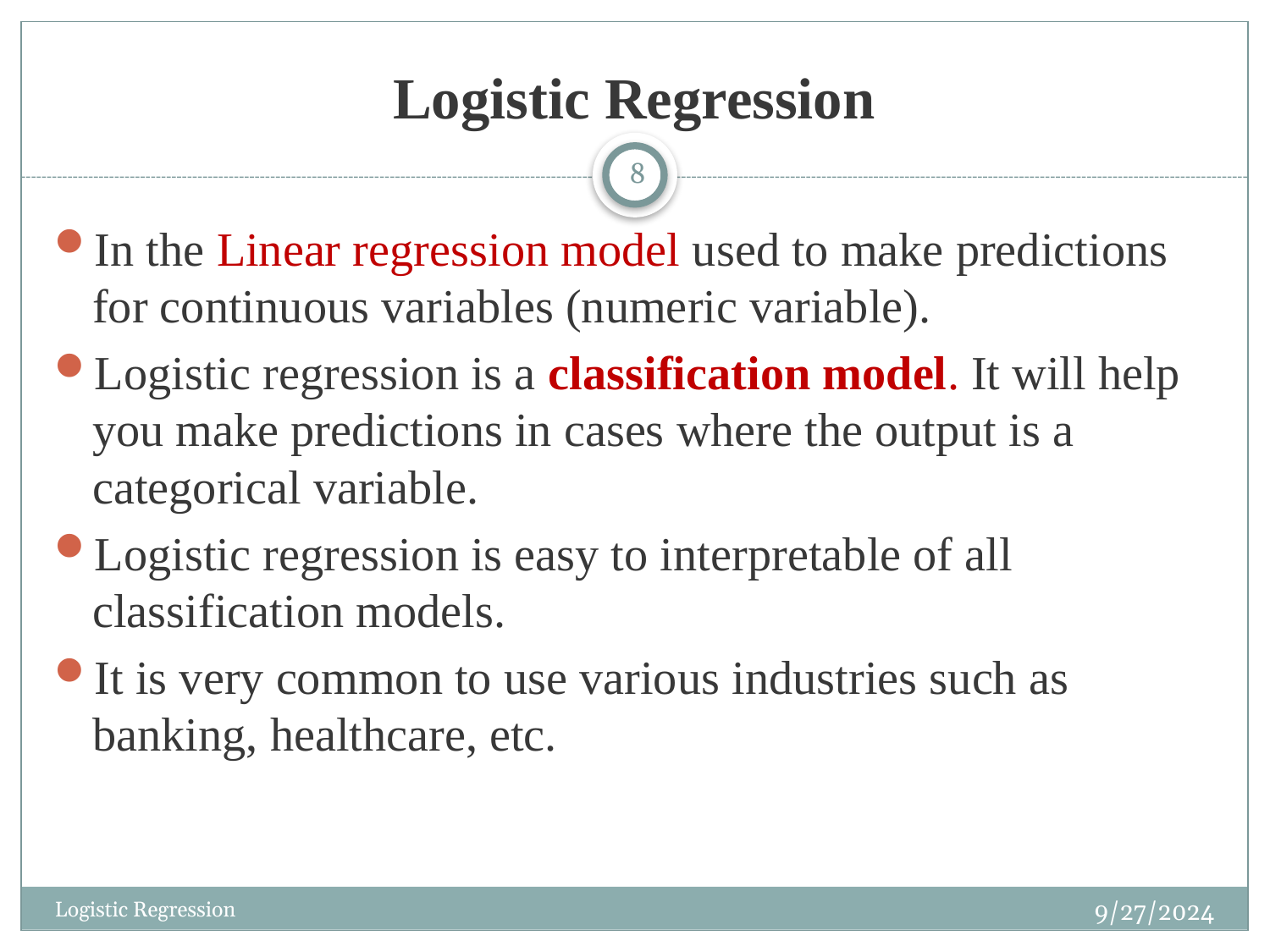

# Logistic Regression
8
In the Linear regression model used to make predictions for continuous variables (numeric variable).
Logistic regression is a classification model. It will help you make predictions in cases where the output is a categorical variable.
Logistic regression is easy to interpretable of all classification models.
It is very common to use various industries such as banking, healthcare, etc.

9/27/2024
Logistic Regression